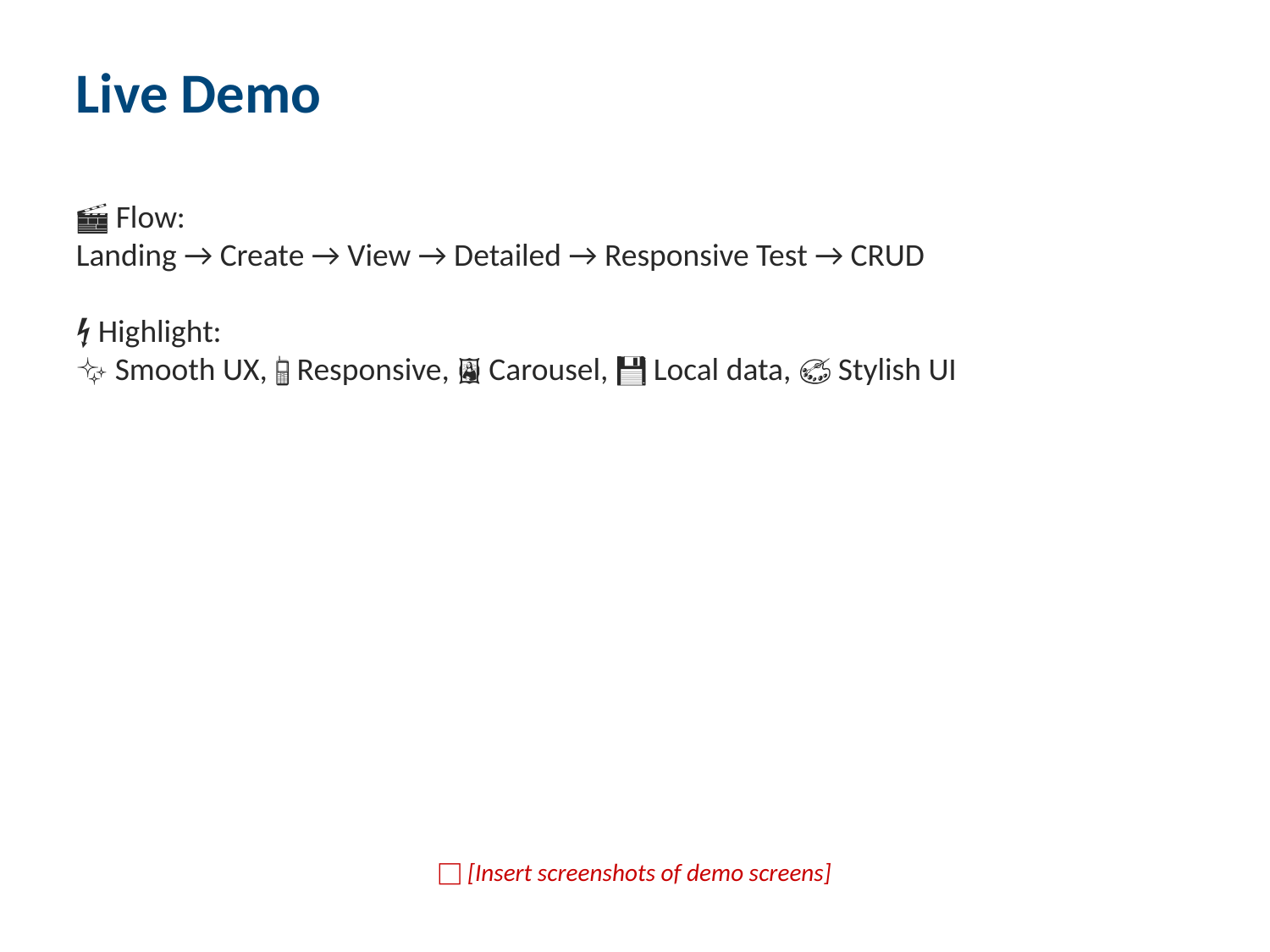

#
Live Demo

🎬 Flow:
Landing → Create → View → Detailed → Responsive Test → CRUD
⚡ Highlight:
✨ Smooth UX, 📱 Responsive, 🖼️ Carousel, 💾 Local data, 🎨 Stylish UI
⬜ [Insert screenshots of demo screens]